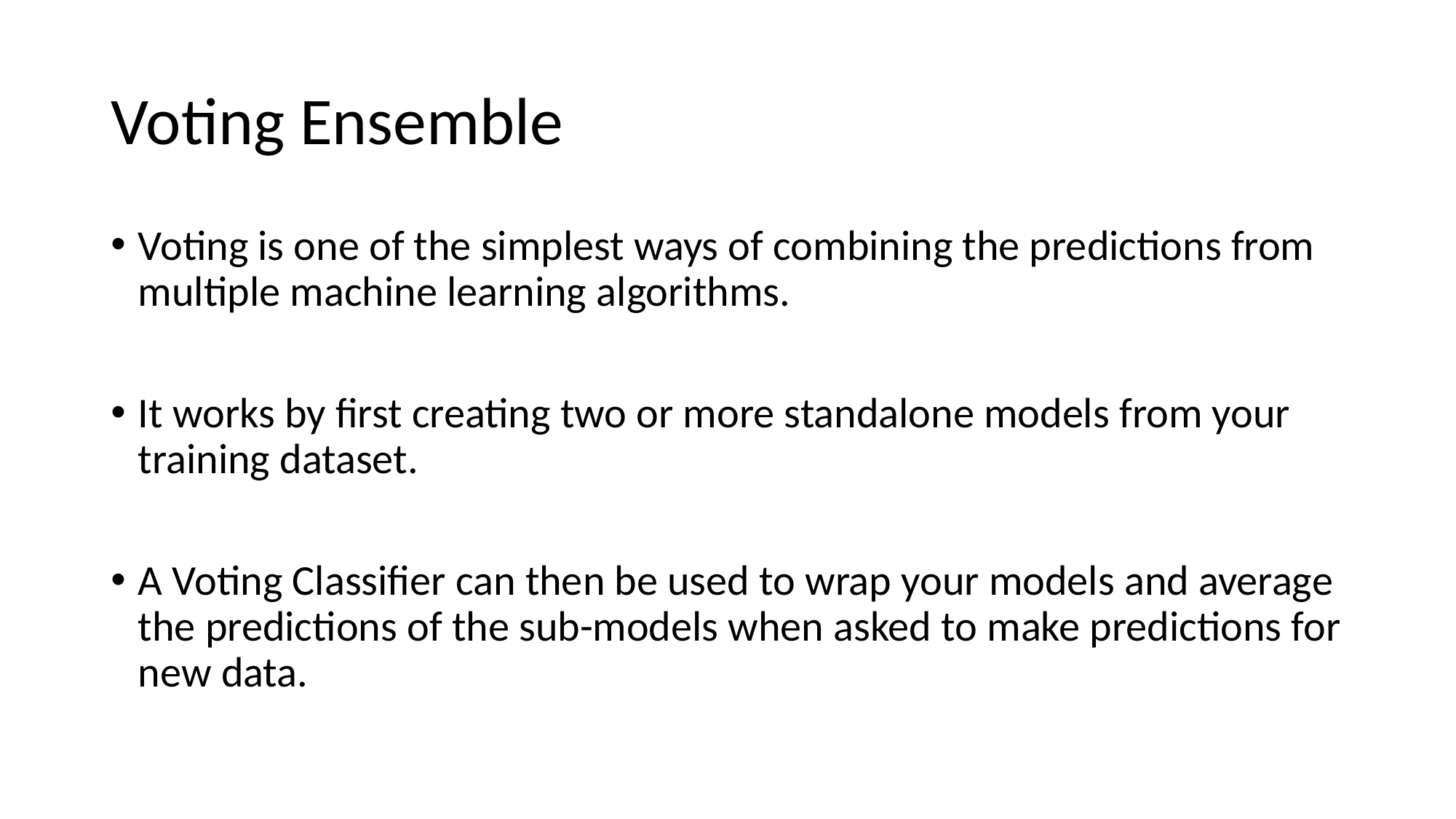

# Voting Ensemble
Voting is one of the simplest ways of combining the predictions from multiple machine learning algorithms.

It works by first creating two or more standalone models from your training dataset.

A Voting Classifier can then be used to wrap your models and average the predictions of the sub-models when asked to make predictions for new data.